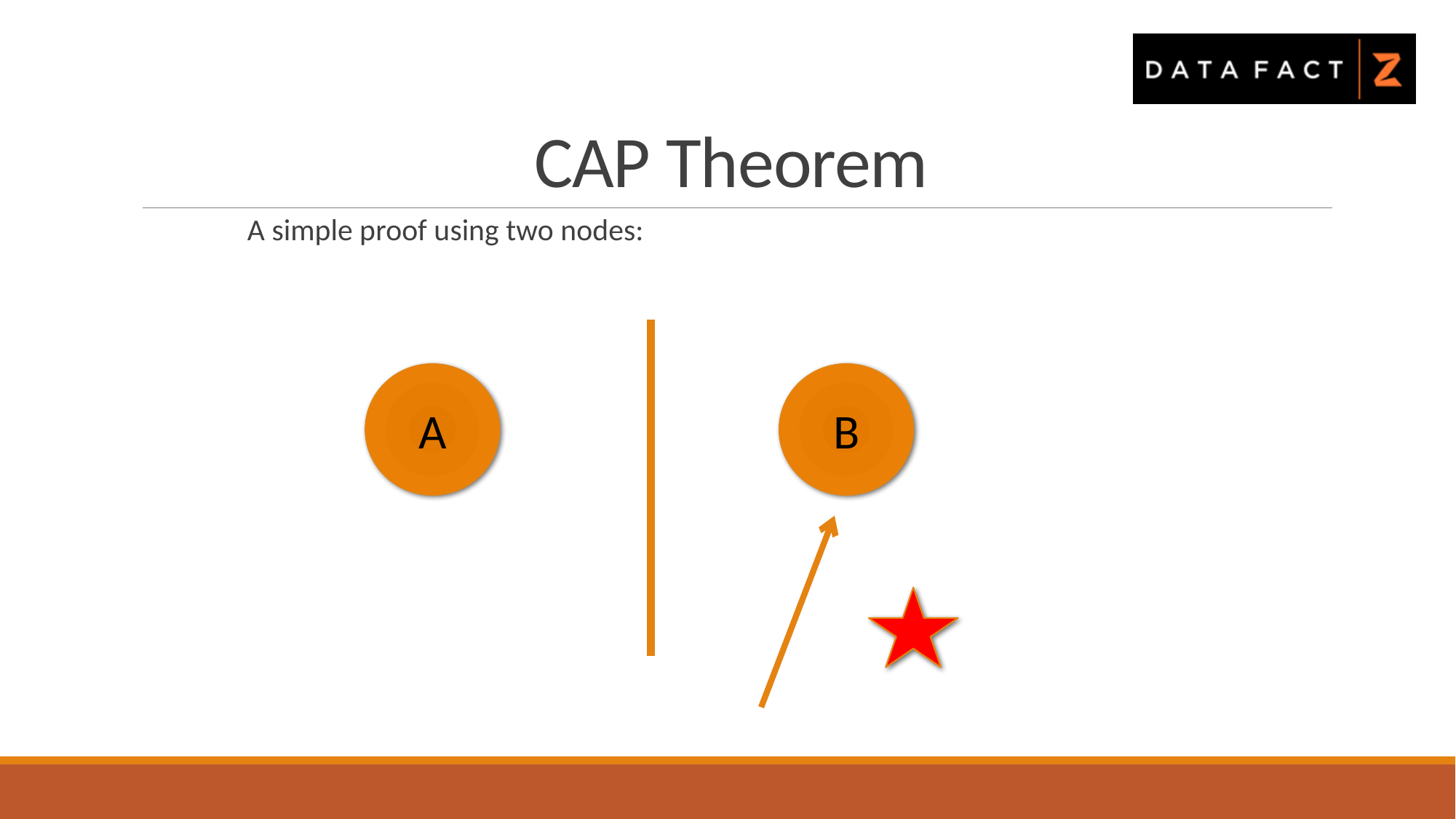

# CAP Theorem
A simple proof using two nodes:

A
B